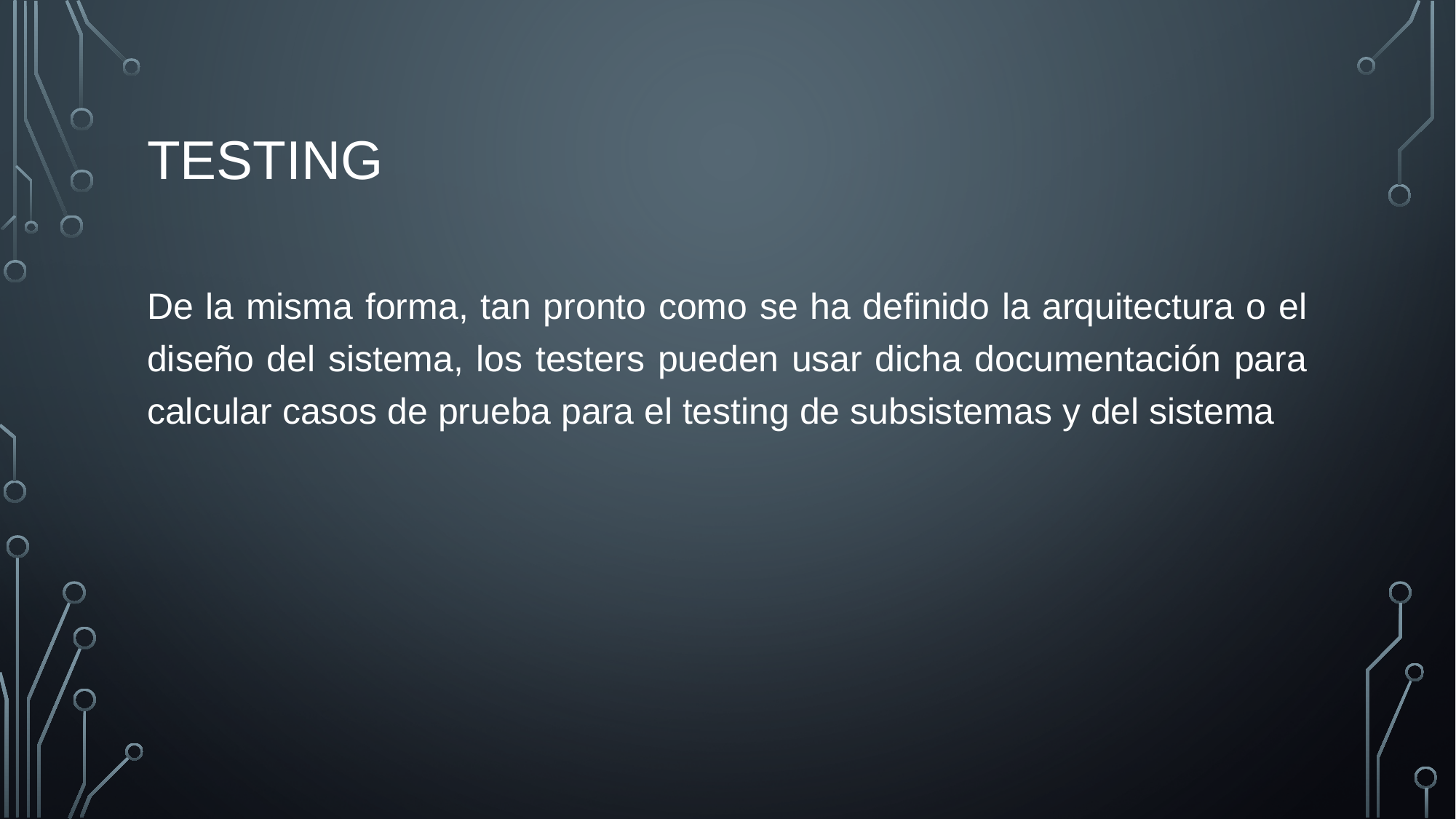

# TESTING
De la misma forma, tan pronto como se ha definido la arquitectura o el diseño del sistema, los testers pueden usar dicha documentación para calcular casos de prueba para el testing de subsistemas y del sistema